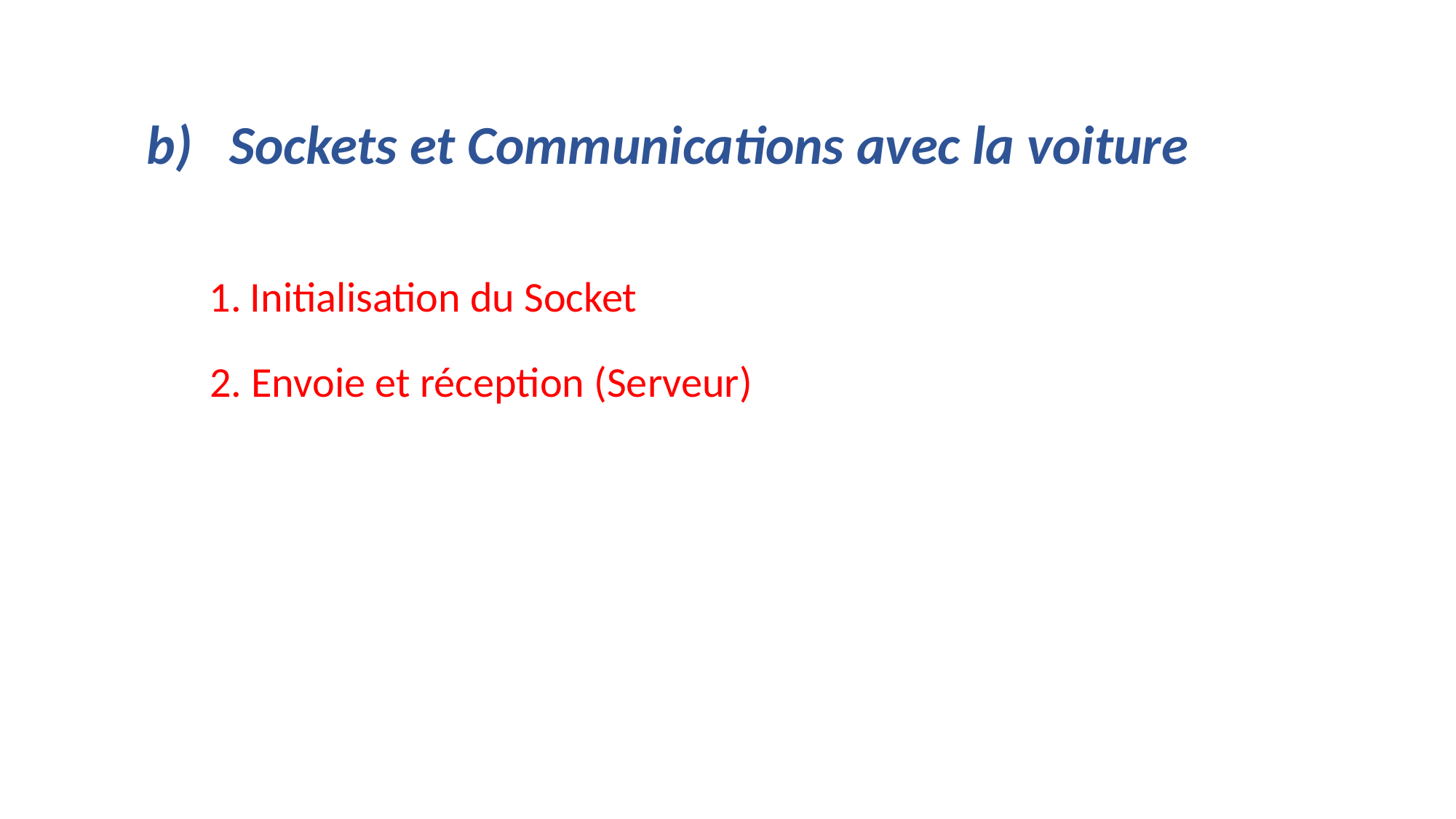

b)   Sockets et Communications avec la voiture
Initialisation du Socket
2. Envoie et réception (Serveur)